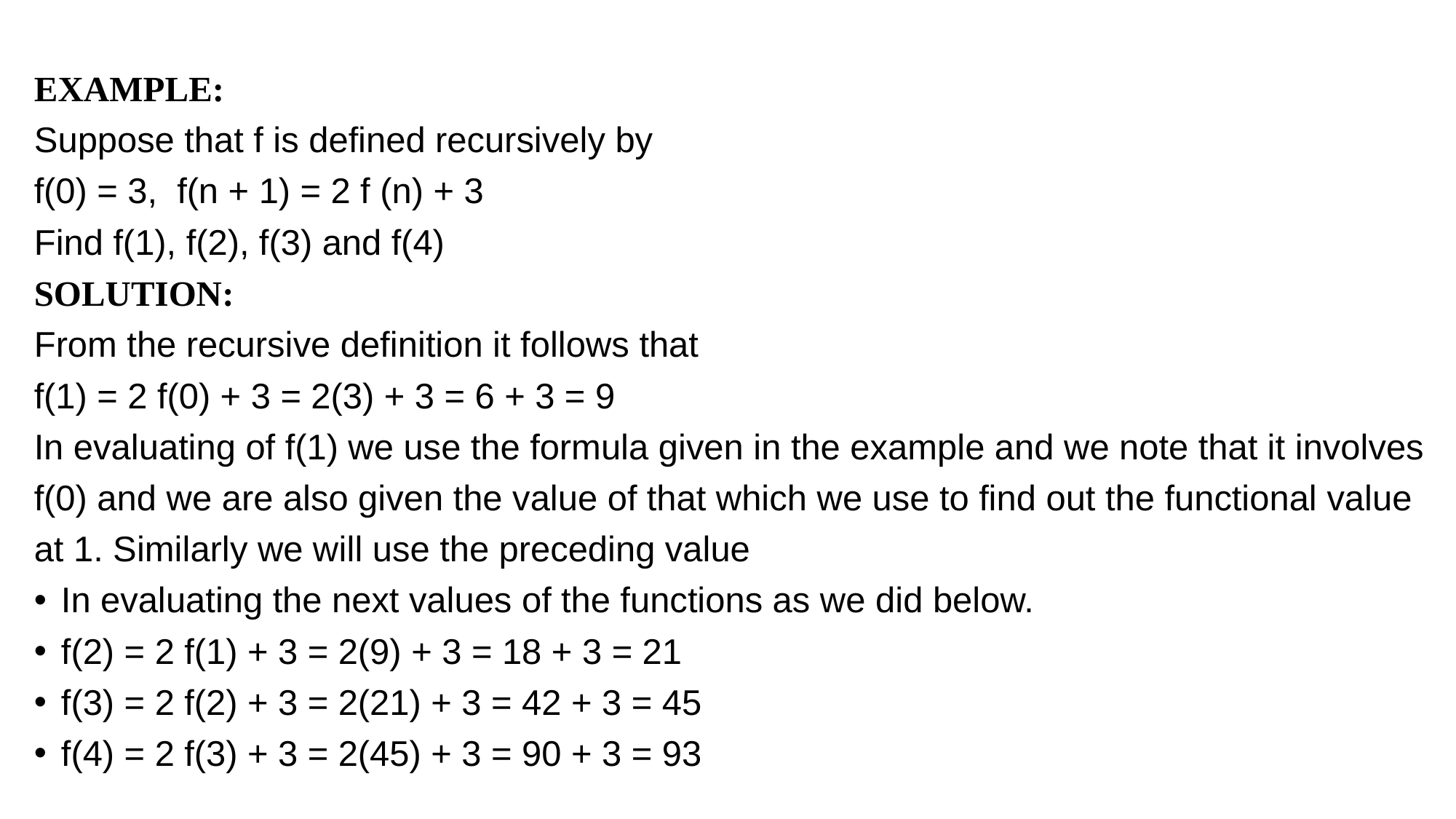

EXAMPLE:
Suppose that f is defined recursively by
f(0) = 3,  f(n + 1) = 2 f (n) + 3
Find f(1), f(2), f(3) and f(4)
SOLUTION:
From the recursive definition it follows that
f(1) = 2 f(0) + 3 = 2(3) + 3 = 6 + 3 = 9
In evaluating of f(1) we use the formula given in the example and we note that it involves
f(0) and we are also given the value of that which we use to find out the functional value
at 1. Similarly we will use the preceding value
In evaluating the next values of the functions as we did below.
f(2) = 2 f(1) + 3 = 2(9) + 3 = 18 + 3 = 21
f(3) = 2 f(2) + 3 = 2(21) + 3 = 42 + 3 = 45
f(4) = 2 f(3) + 3 = 2(45) + 3 = 90 + 3 = 93